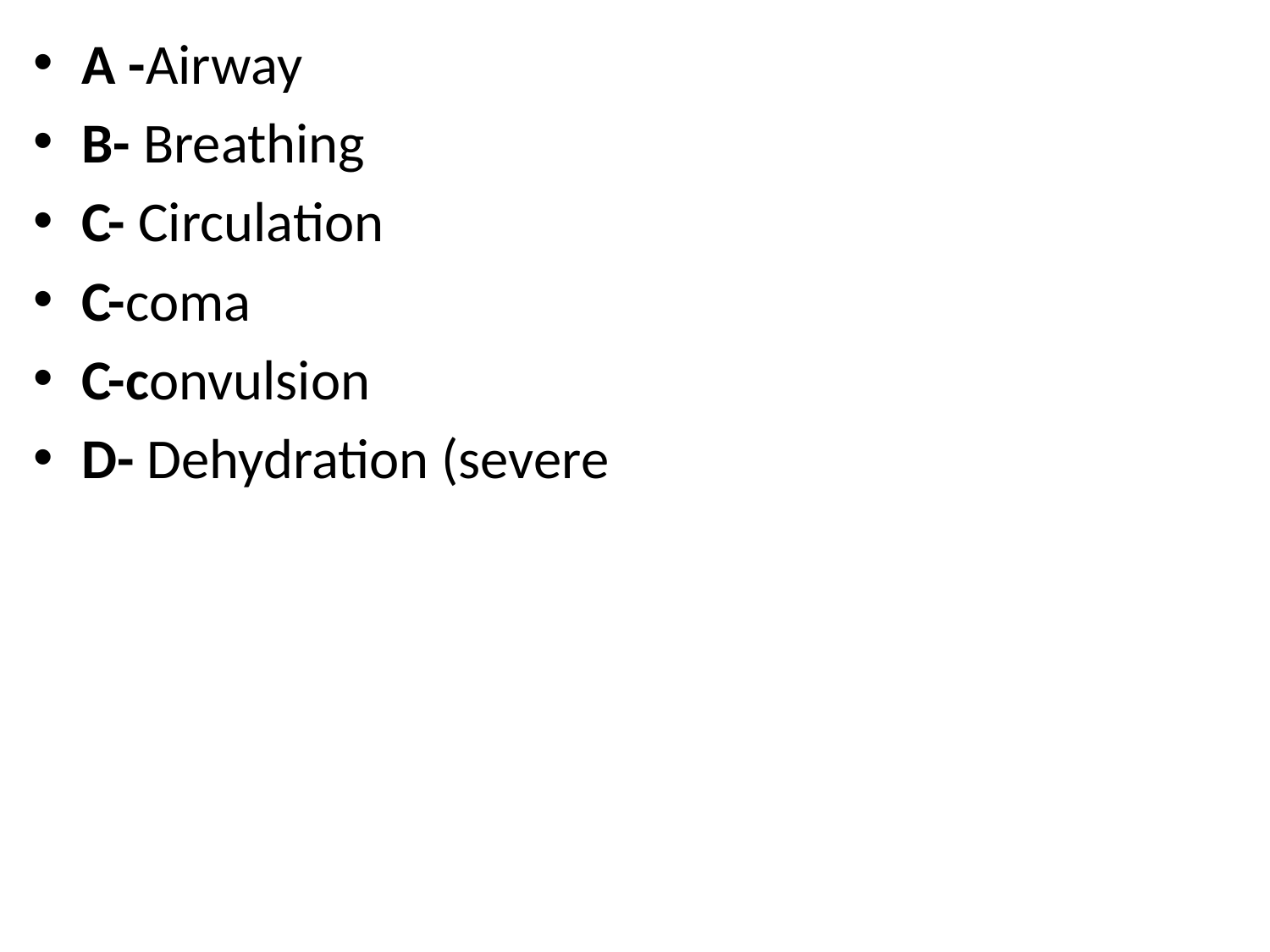

#
A -Airway
B- Breathing
C- Circulation
C-coma
C-convulsion
D- Dehydration (severe